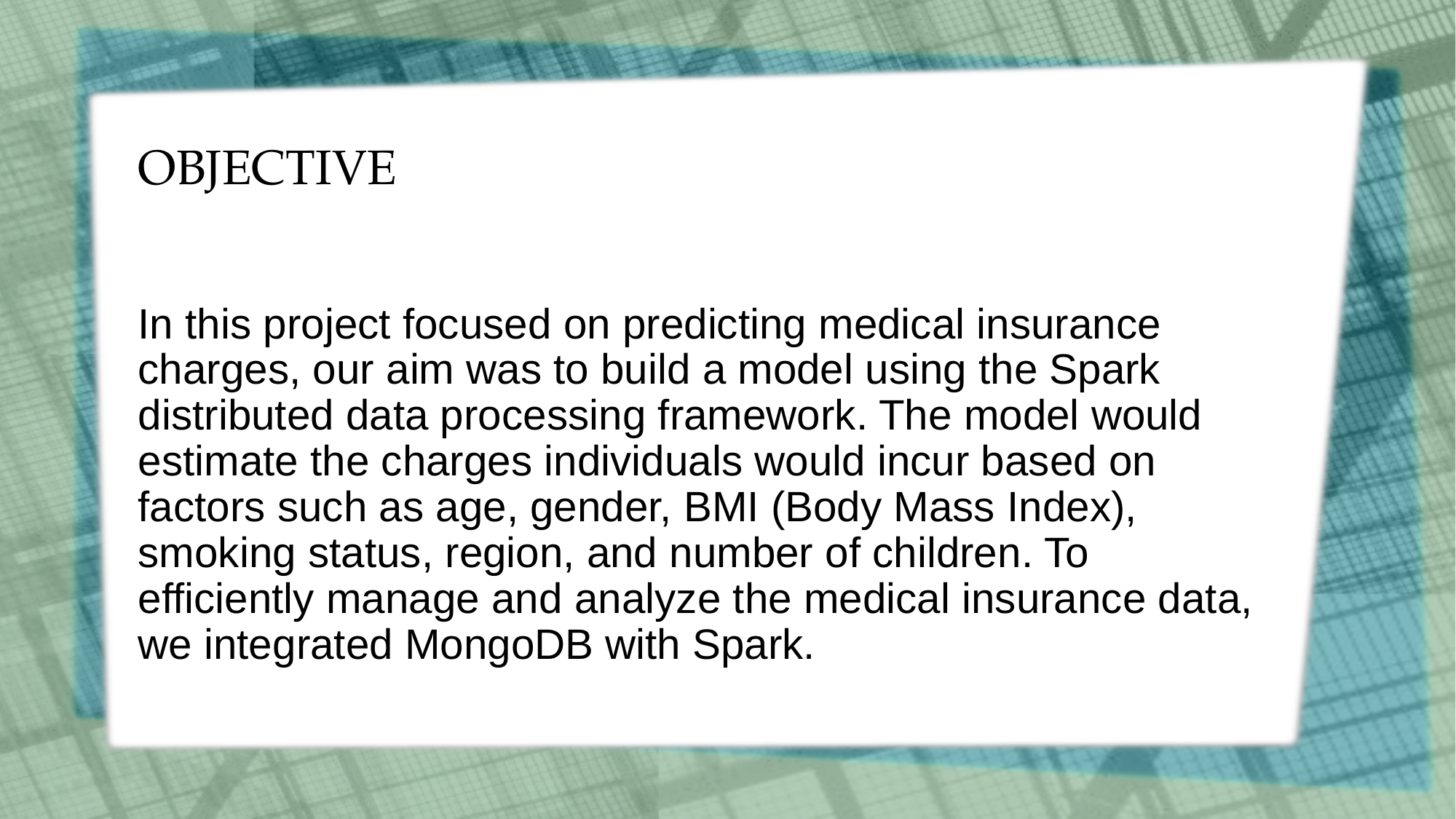

# OBJECTIVE

In this project focused on predicting medical insurance charges, our aim was to build a model using the Spark distributed data processing framework. The model would estimate the charges individuals would incur based on factors such as age, gender, BMI (Body Mass Index), smoking status, region, and number of children. To efficiently manage and analyze the medical insurance data, we integrated MongoDB with Spark.